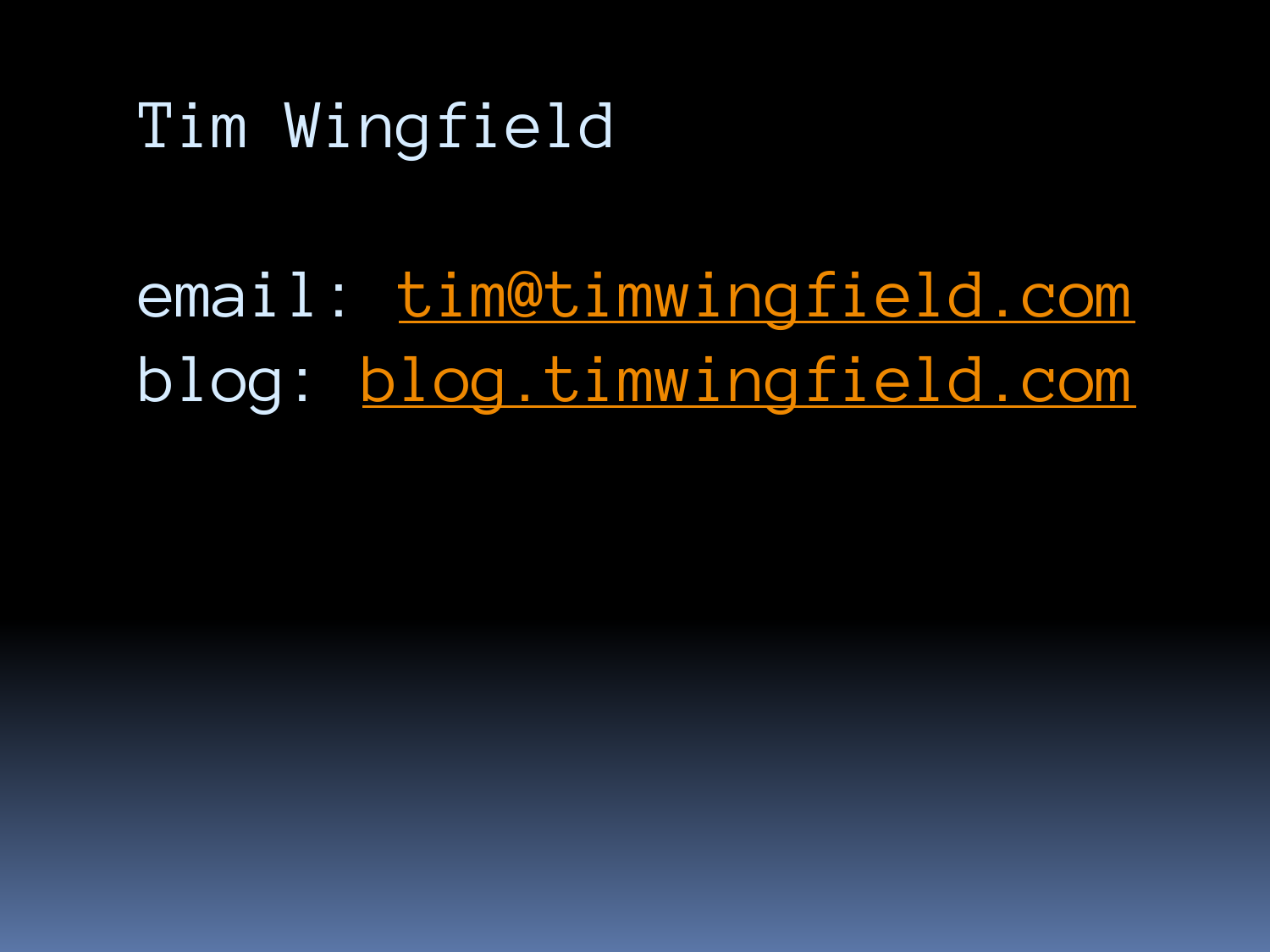

# Tim Wingfield email: tim@timwingfield.com blog: blog.timwingfield.com